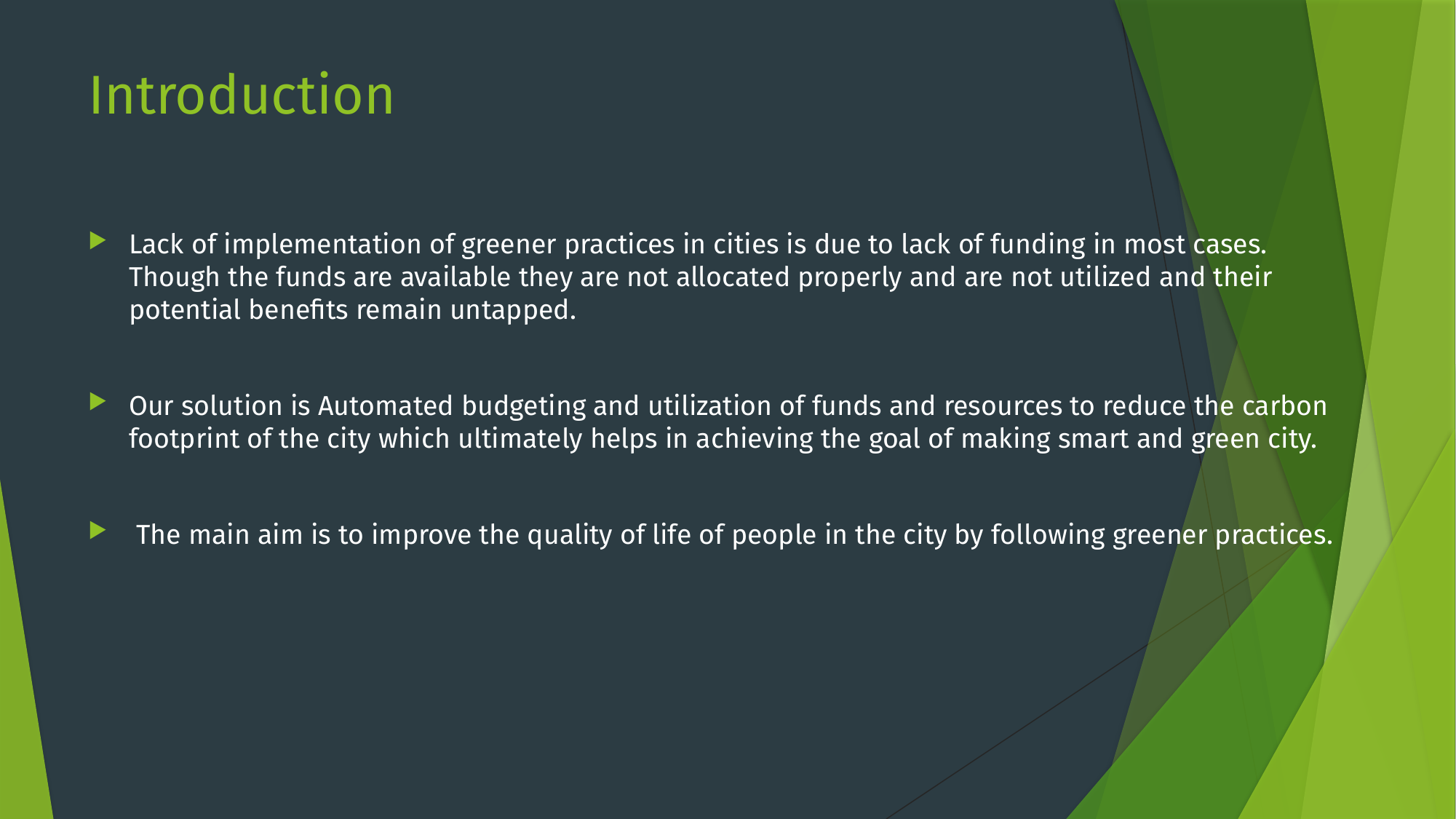

# Introduction
Lack of implementation of greener practices in cities is due to lack of funding in most cases. Though the funds are available they are not allocated properly and are not utilized and their potential benefits remain untapped.

Our solution is Automated budgeting and utilization of funds and resources to reduce the carbon footprint of the city which ultimately helps in achieving the goal of making smart and green city.

 The main aim is to improve the quality of life of people in the city by following greener practices.